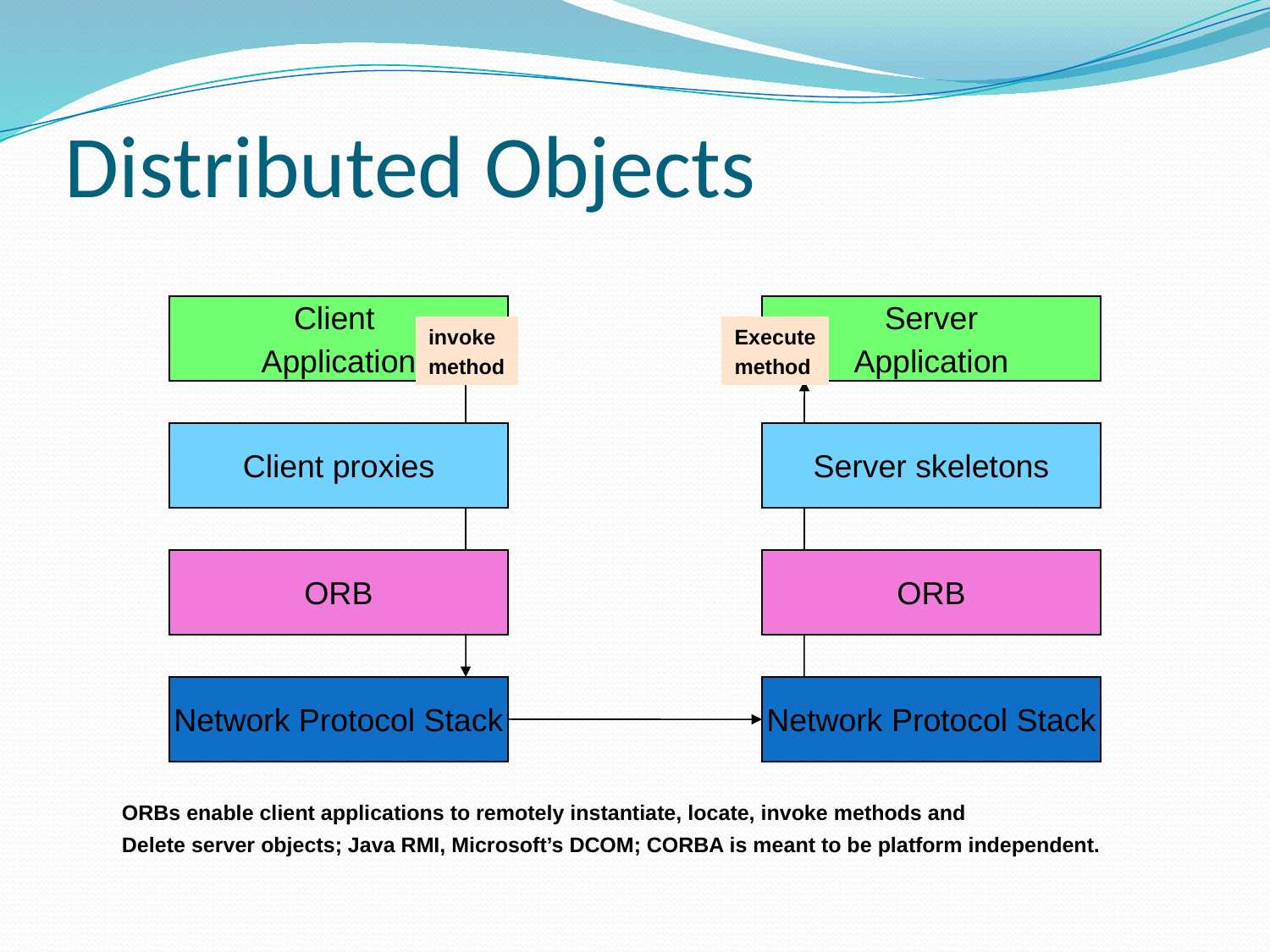

# Distributed Objects

Client
Application
Server
Application
invoke
method
Execute
method

Client proxies
Server skeletons
ORB
ORB
Network Protocol Stack
Network Protocol Stack

ORBs enable client applications to remotely instantiate, locate, invoke methods and
Delete server objects; Java RMI, Microsoft’s DCOM; CORBA is meant to be platform independent.